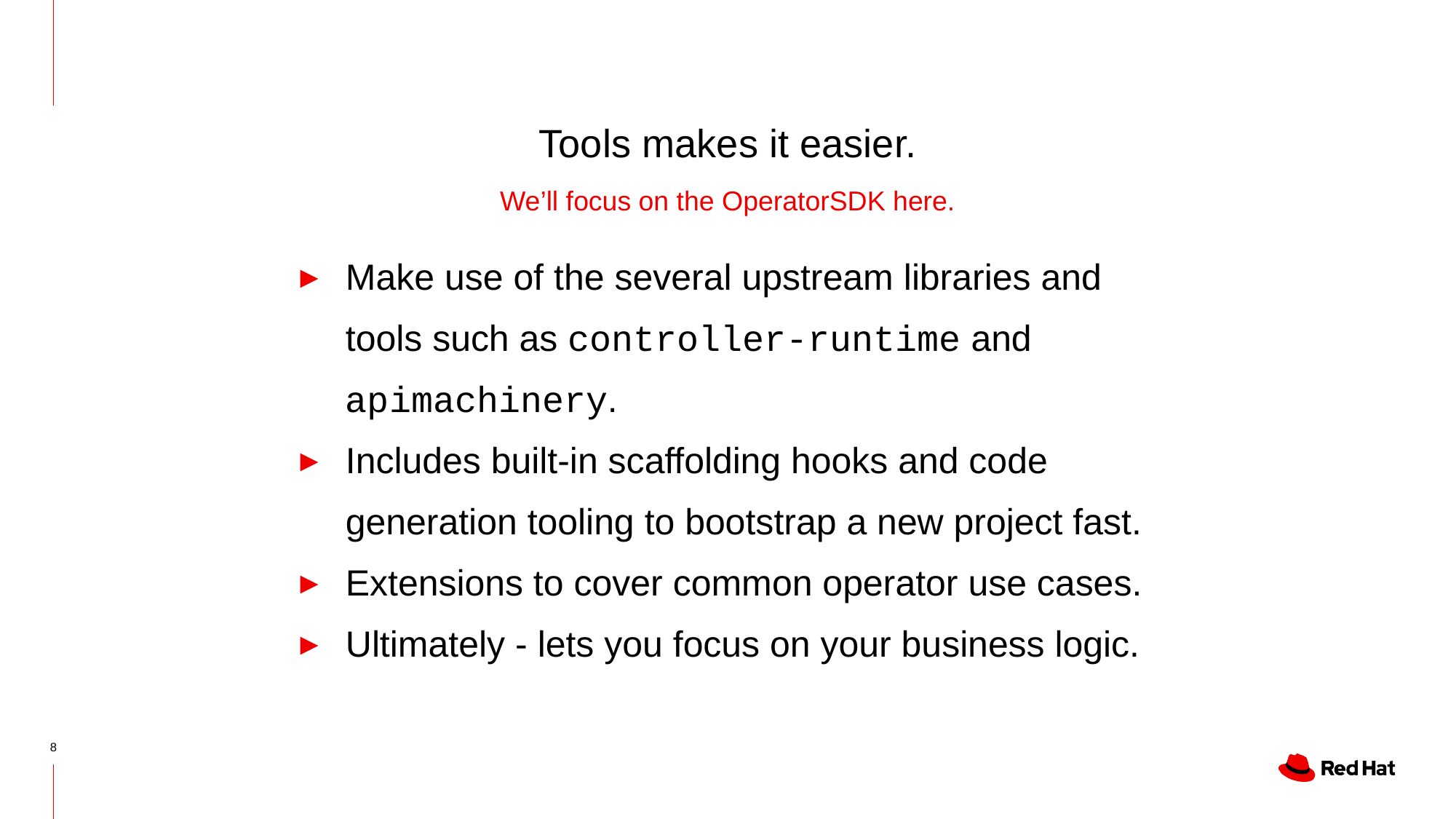

# Tools makes it easier.
We’ll focus on the OperatorSDK here.
Make use of the several upstream libraries and tools such as controller-runtime and apimachinery.
Includes built-in scaffolding hooks and code generation tooling to bootstrap a new project fast.
Extensions to cover common operator use cases.
Ultimately - lets you focus on your business logic.

8